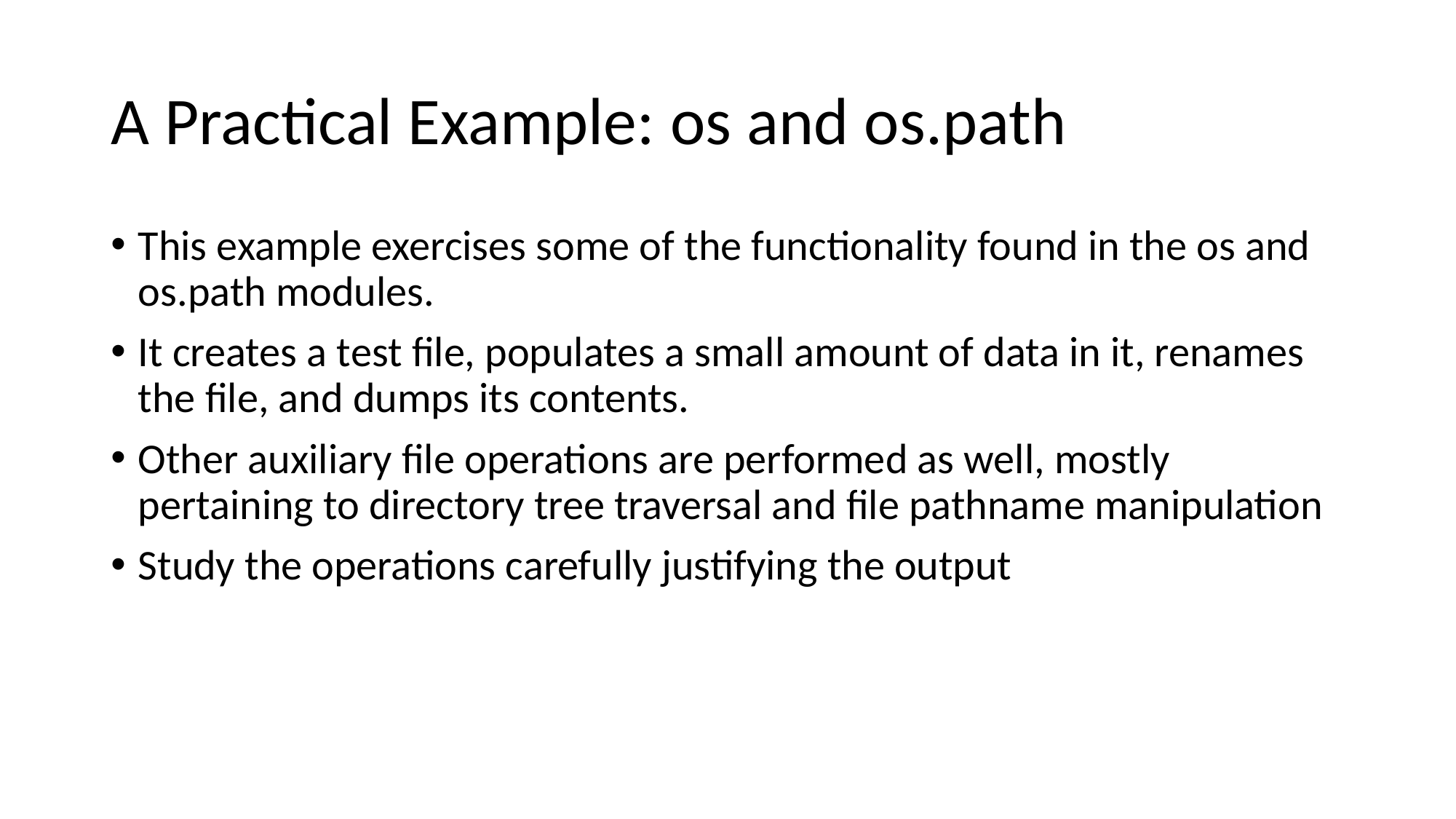

# A Practical Example: os and os.path
This example exercises some of the functionality found in the os and os.path modules.
It creates a test file, populates a small amount of data in it, renames the file, and dumps its contents.
Other auxiliary file operations are performed as well, mostly pertaining to directory tree traversal and file pathname manipulation
Study the operations carefully justifying the output